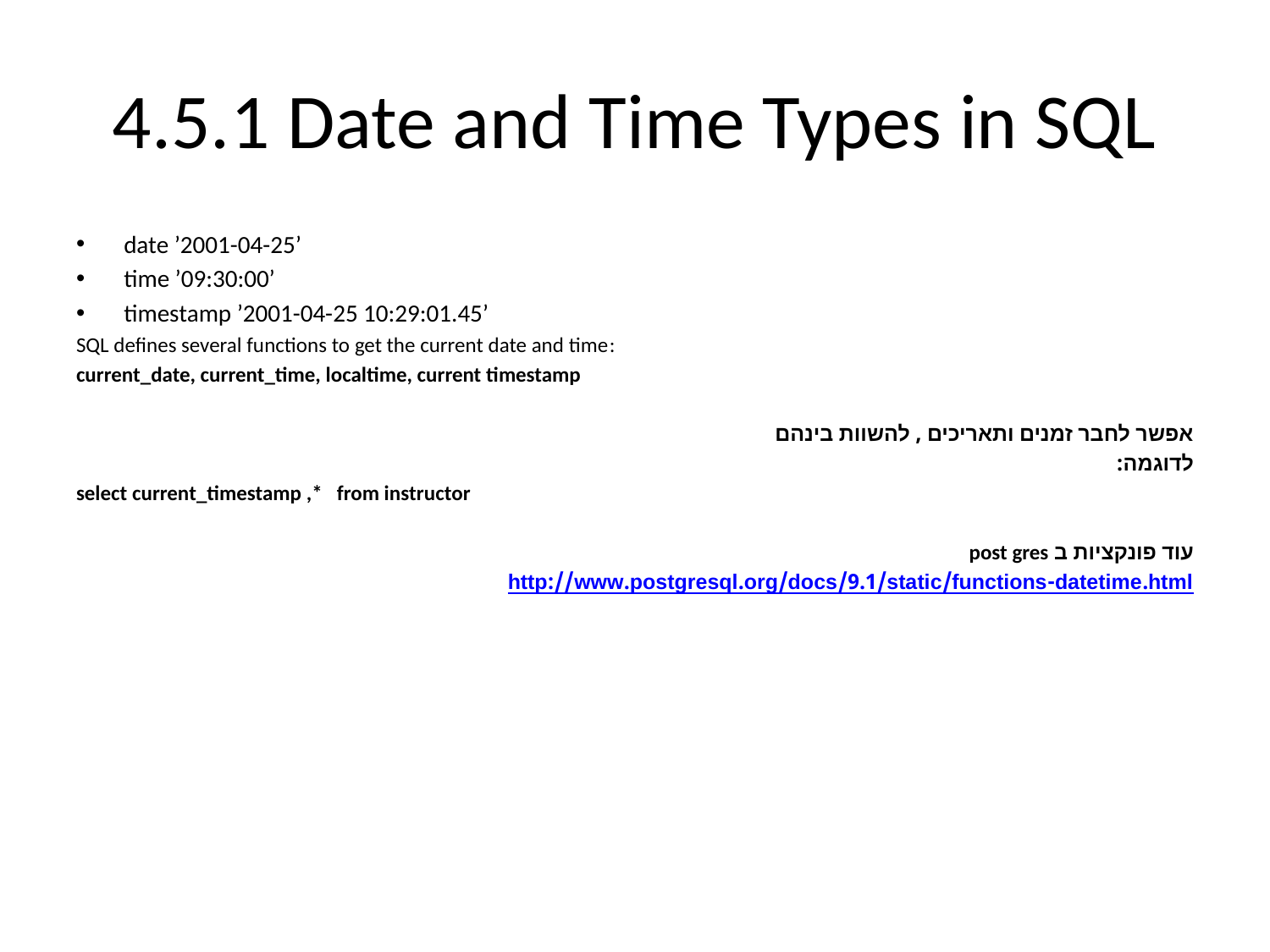

# 4.5.1 Date and Time Types in SQL
date ’2001-04-25’
time ’09:30:00’
timestamp ’2001-04-25 10:29:01.45’
SQL defines several functions to get the current date and time:
current_date, current_time, localtime, current timestamp

אפשר לחבר זמנים ותאריכים , להשוות בינהם
לדוגמה:
select current_timestamp ,*   from instructor

עוד פונקציות ב post gres
http://www.postgresql.org/docs/9.1/static/functions-datetime.html